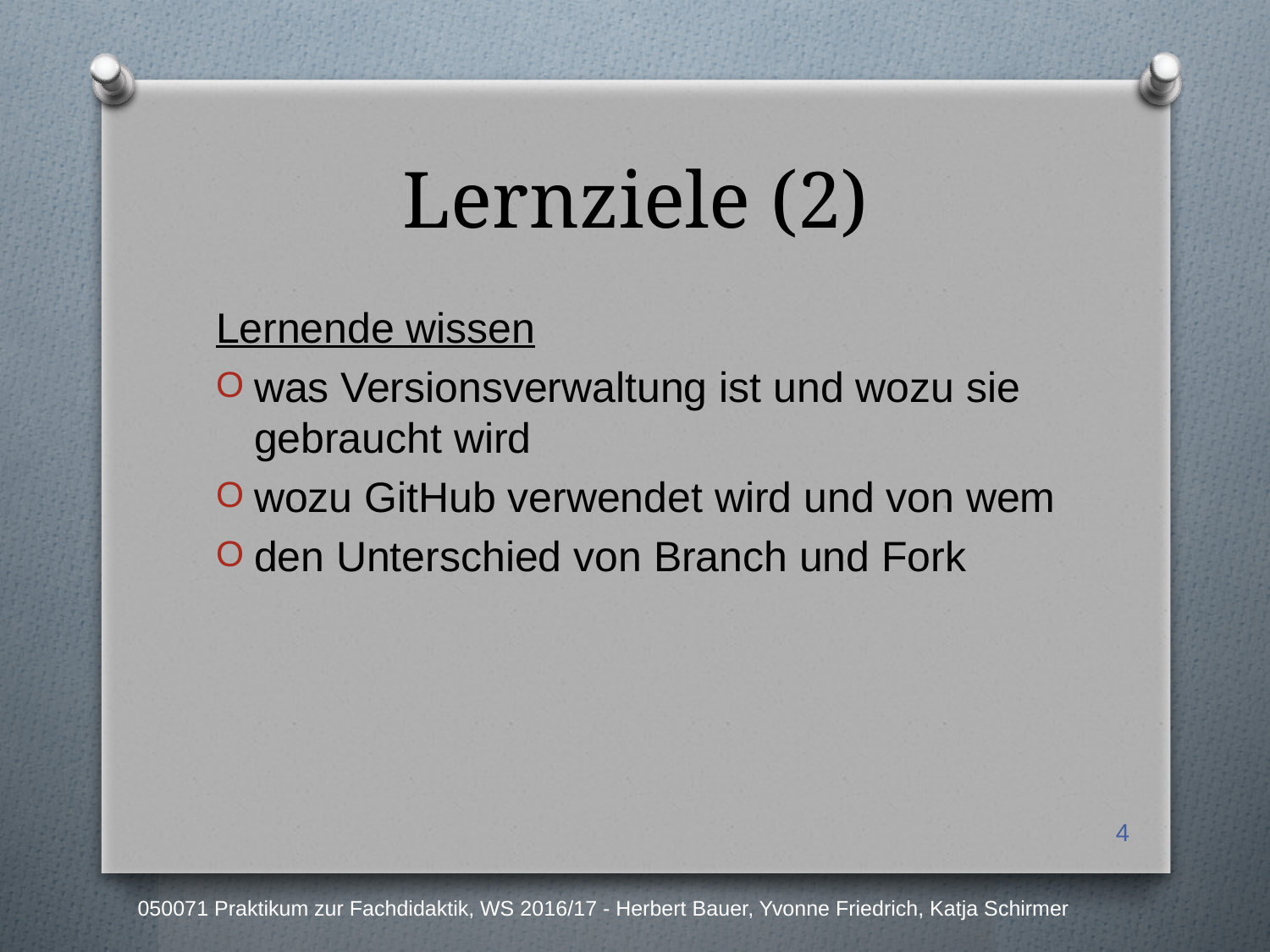

# Lernziele (2)
Lernende wissen
was Versionsverwaltung ist und wozu sie gebraucht wird
wozu GitHub verwendet wird und von wem
den Unterschied von Branch und Fork
4
050071 Praktikum zur Fachdidaktik, WS 2016/17 - Herbert Bauer, Yvonne Friedrich, Katja Schirmer